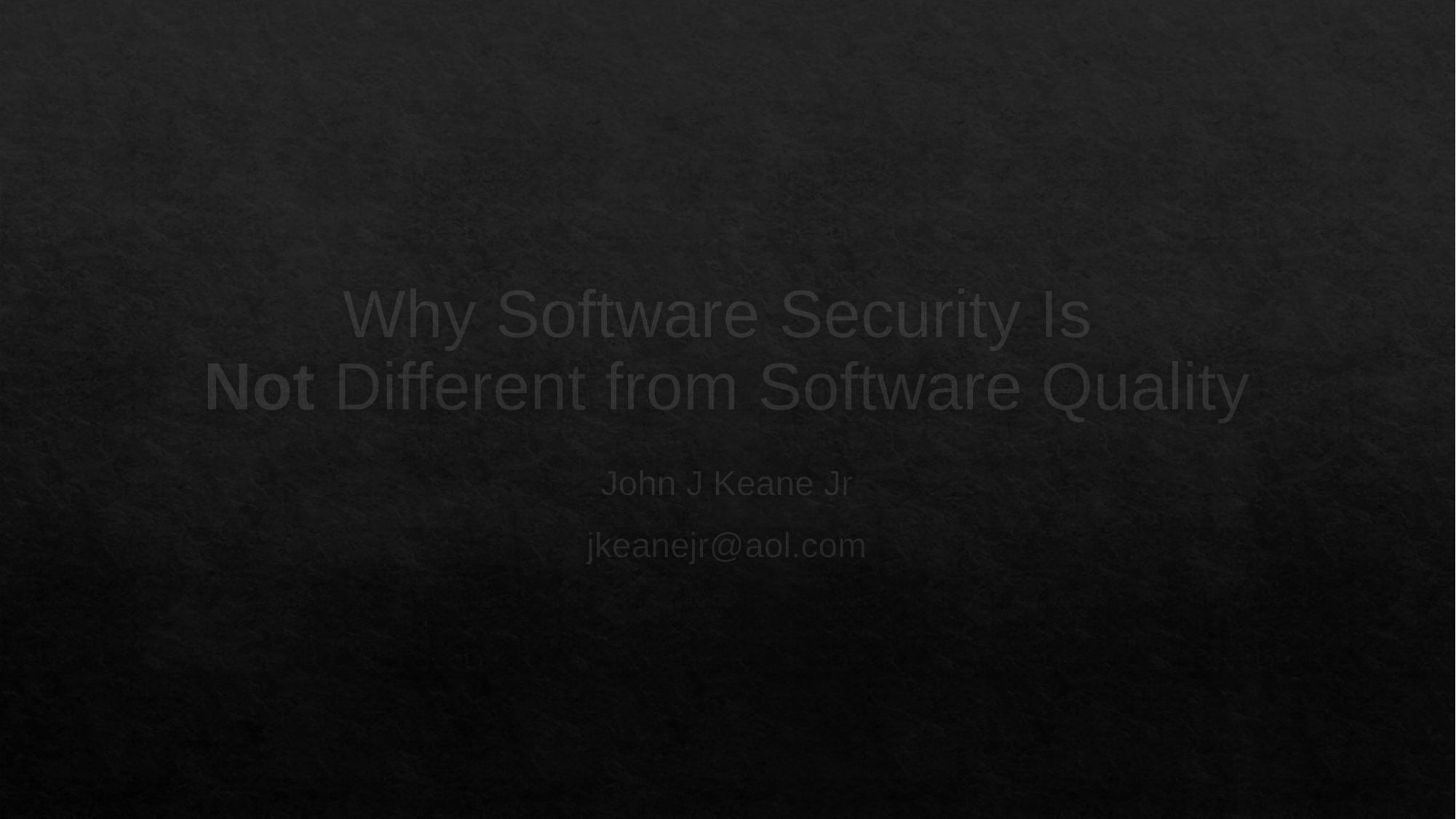

# Why Software Security Is Not Different from Software Quality
John J Keane Jr
jkeanejr@aol.com